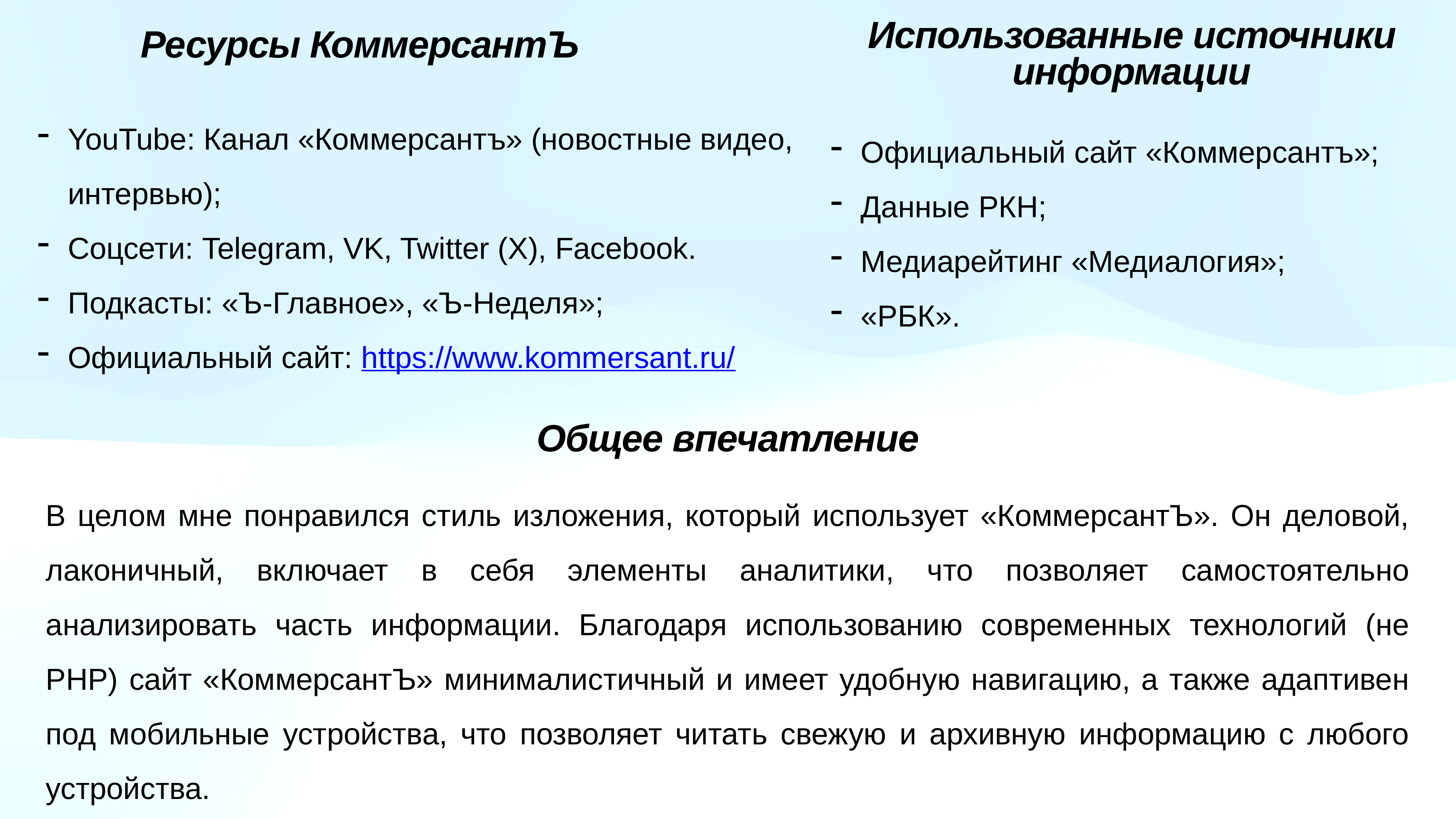

Использованные источники информации
Ресурсы КоммерсантЪ
YouTube: Канал «Коммерсантъ» (новостные видео, интервью);
Соцсети: Telegram, VK, Twitter (X), Facebook.
Подкасты: «Ъ-Главное», «Ъ-Неделя»;
Официальный сайт: https://www.kommersant.ru/
Официальный сайт «Коммерсантъ»;
Данные РКН;
Медиарейтинг «Медиалогия»;
«РБК».
Общее впечатление
В целом мне понравился стиль изложения, который использует «КоммерсантЪ». Он деловой, лаконичный, включает в себя элементы аналитики, что позволяет самостоятельно анализировать часть информации. Благодаря использованию современных технологий (не PHP) сайт «КоммерсантЪ» минималистичный и имеет удобную навигацию, а также адаптивен под мобильные устройства, что позволяет читать свежую и архивную информацию с любого устройства.